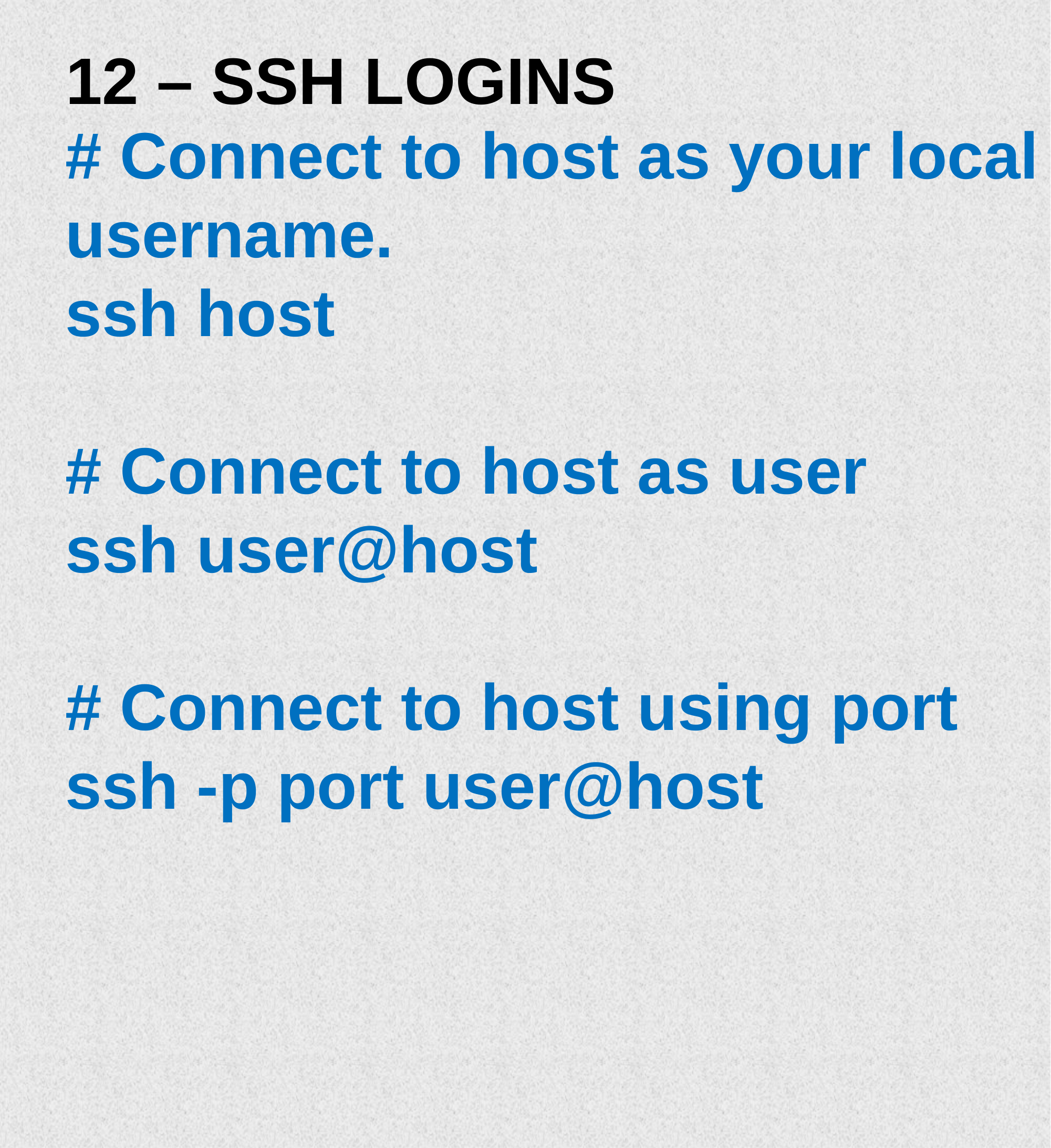

# 12 – SSH LOGINS
# Connect to host as your local username.
ssh host

# Connect to host as user
ssh user@host

# Connect to host using port
ssh -p port user@host